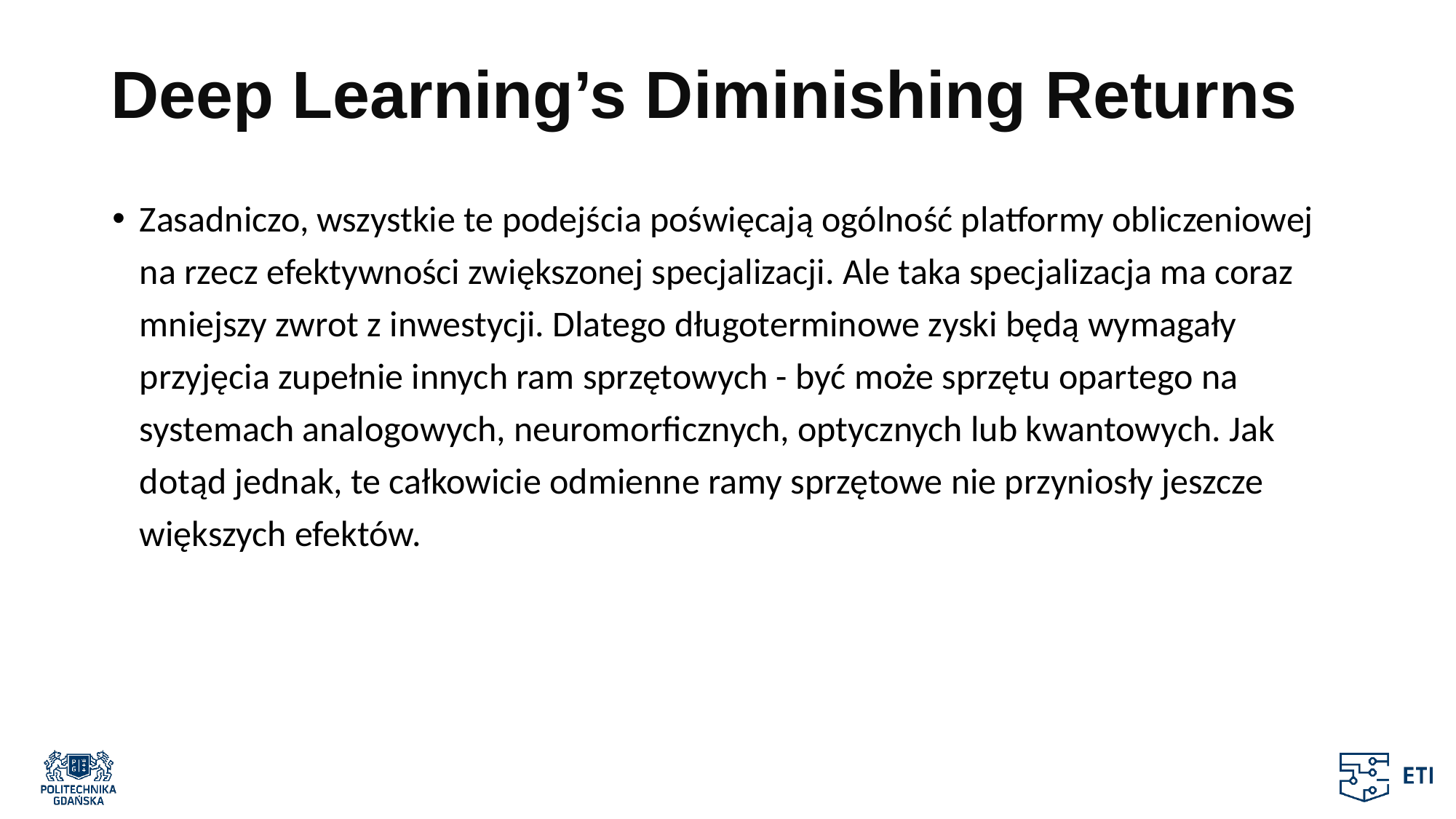

# Deep Learning’s Diminishing Returns
Zasadniczo, wszystkie te podejścia poświęcają ogólność platformy obliczeniowej na rzecz efektywności zwiększonej specjalizacji. Ale taka specjalizacja ma coraz mniejszy zwrot z inwestycji. Dlatego długoterminowe zyski będą wymagały przyjęcia zupełnie innych ram sprzętowych - być może sprzętu opartego na systemach analogowych, neuromorficznych, optycznych lub kwantowych. Jak dotąd jednak, te całkowicie odmienne ramy sprzętowe nie przyniosły jeszcze większych efektów.